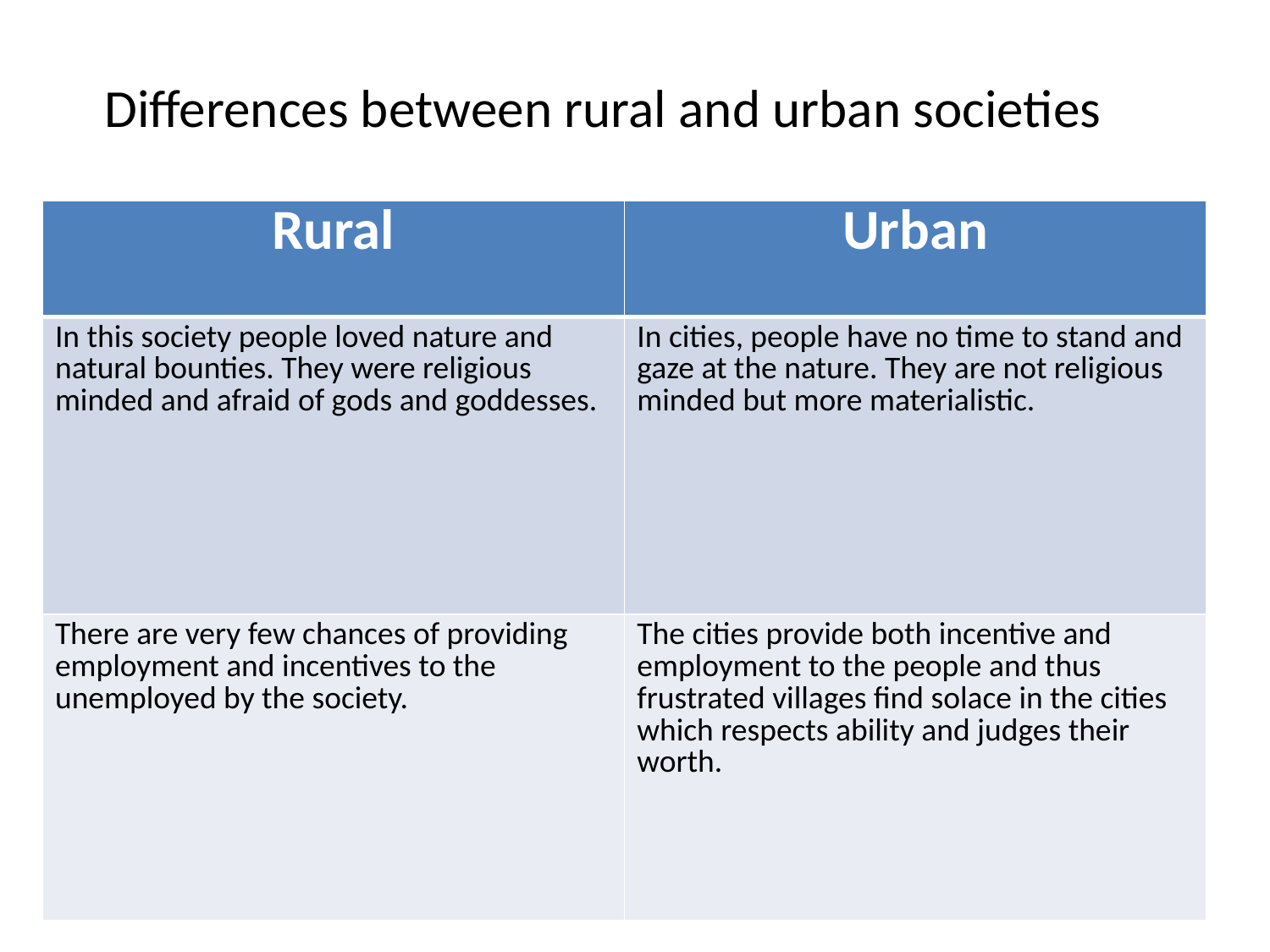

# Differences between rural and urban societies

| Rural | Urban |
| --- | --- |
| In this society people loved nature and natural bounties. They were religious minded and afraid of gods and goddesses. | In cities, people have no time to stand and gaze at the nature. They are not religious minded but more materialistic. |
| There are very few chances of providing employment and incentives to the unemployed by the society. | The cities provide both incentive and employment to the people and thus frustrated villages find solace in the cities which respects ability and judges their worth. |